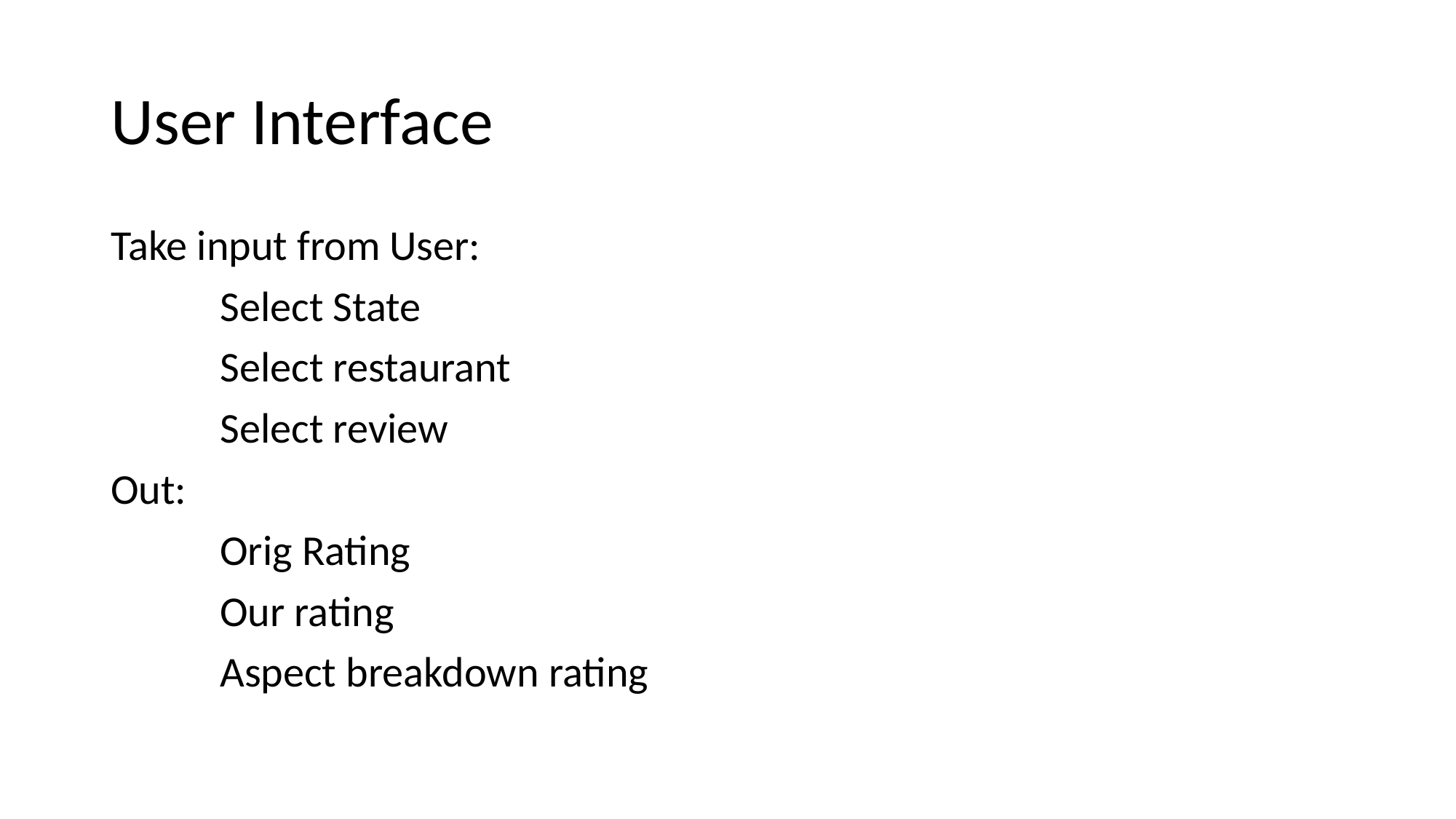

# User Interface
Take input from User:
	Select State
	Select restaurant
	Select review
Out:
	Orig Rating
	Our rating
	Aspect breakdown rating